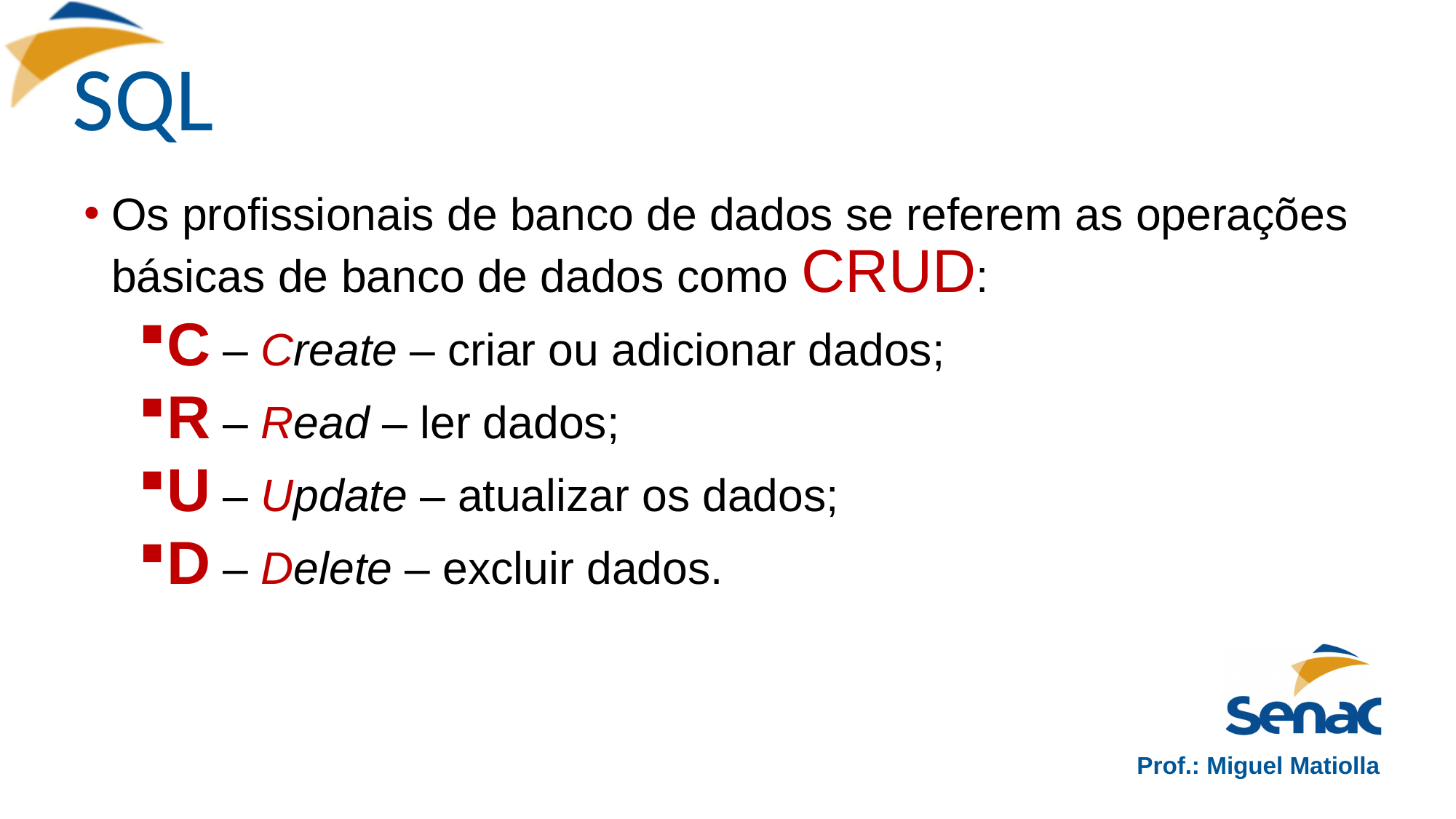

# SQL
Os profissionais de banco de dados se referem as operações básicas de banco de dados como CRUD:
C – Create – criar ou adicionar dados;
R – Read – ler dados;
U – Update – atualizar os dados;
D – Delete – excluir dados.